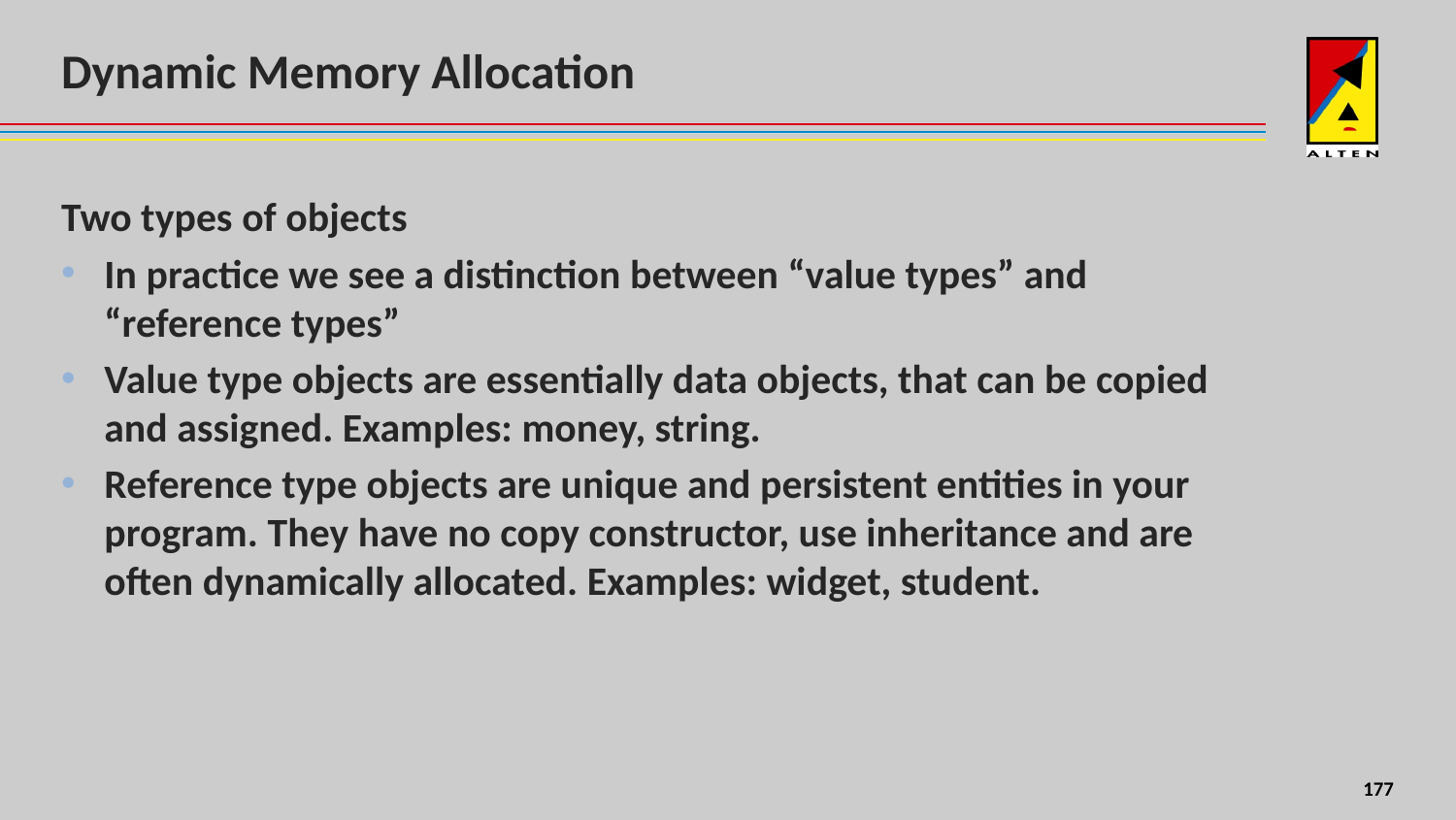

# Dynamic Memory Allocation
Two types of objects
In practice we see a distinction between “value types” and “reference types”
Value type objects are essentially data objects, that can be copied and assigned. Examples: money, string.
Reference type objects are unique and persistent entities in your program. They have no copy constructor, use inheritance and are often dynamically allocated. Examples: widget, student.
177